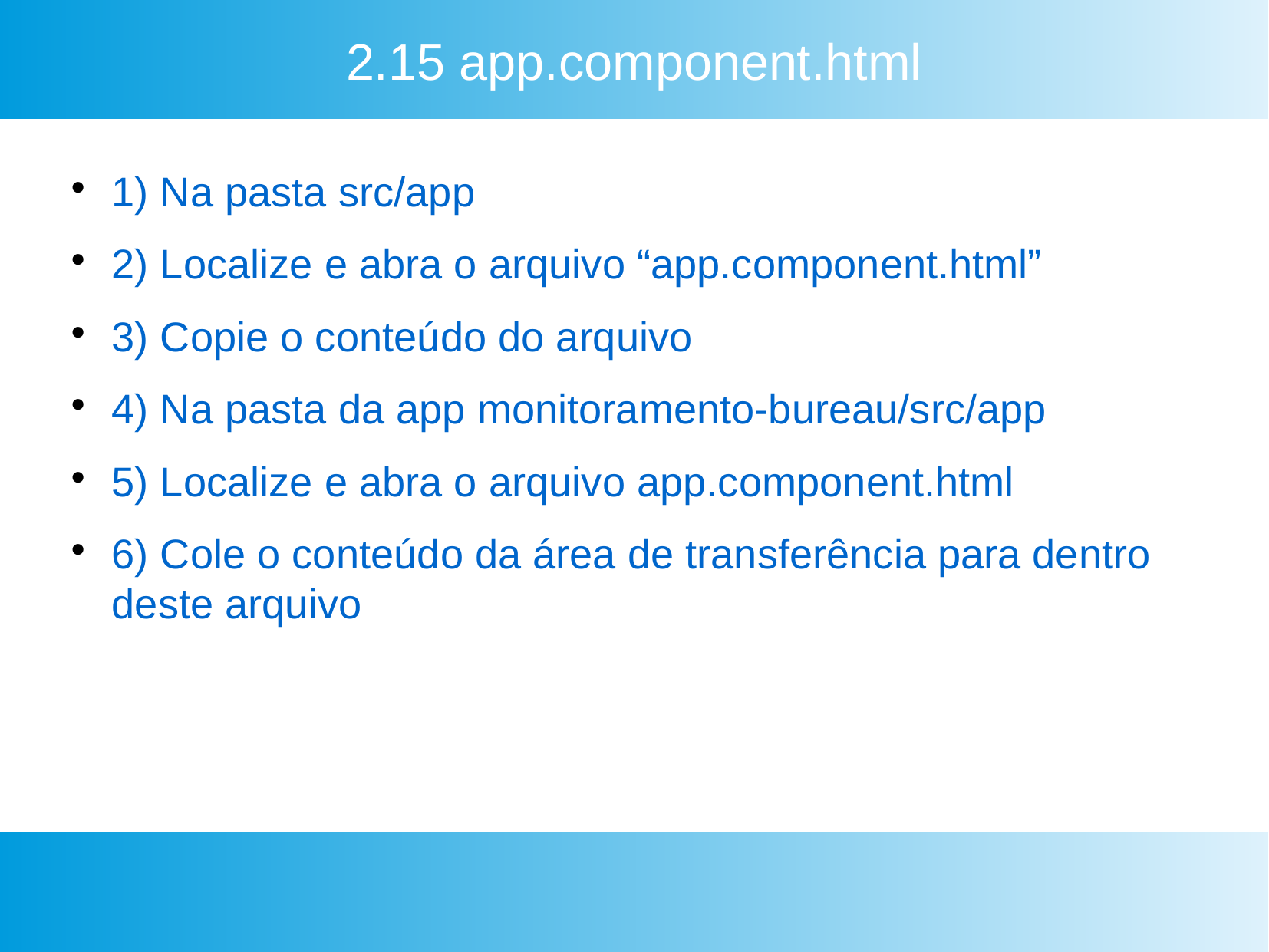

2.15 app.component.html
1) Na pasta src/app
2) Localize e abra o arquivo “app.component.html”
3) Copie o conteúdo do arquivo
4) Na pasta da app monitoramento-bureau/src/app
5) Localize e abra o arquivo app.component.html
6) Cole o conteúdo da área de transferência para dentro deste arquivo